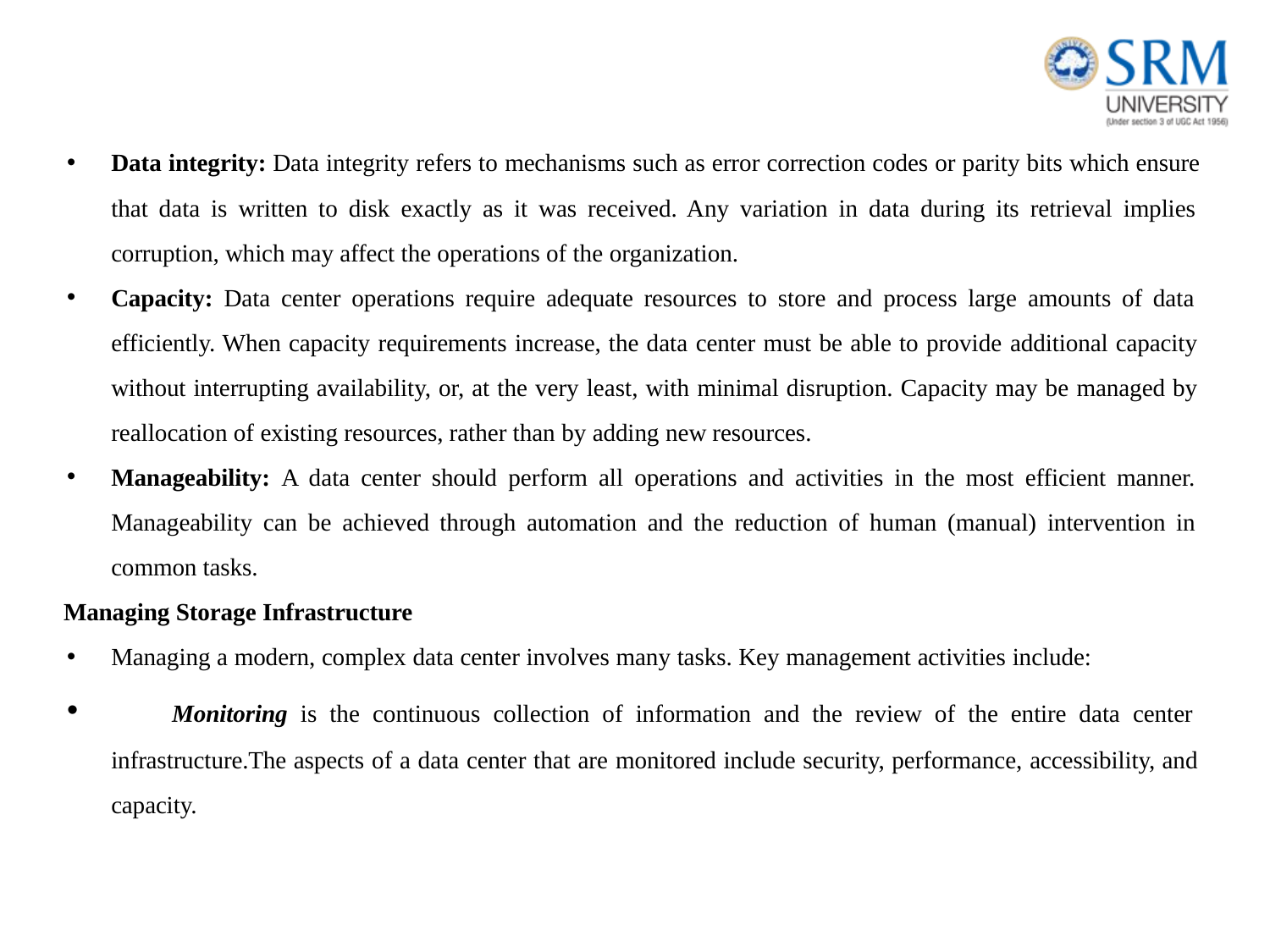

Data integrity: Data integrity refers to mechanisms such as error correction codes or parity bits which ensure  that data is written to disk exactly as it was received. Any variation in data during its retrieval implies  corruption, which may affect the operations of the organization.
Capacity: Data center operations require adequate resources to store and process large amounts of data  efficiently. When capacity requirements increase, the data center must be able to provide additional capacity  without interrupting availability, or, at the very least, with minimal disruption. Capacity may be managed by  reallocation of existing resources, rather than by adding new resources.
Manageability: A data center should perform all operations and activities in the most efficient manner.  Manageability can be achieved through automation and the reduction of human (manual) intervention in  common tasks.
Managing Storage Infrastructure
Managing a modern, complex data center involves many tasks. Key management activities include:
	Monitoring is the continuous collection of information and the review of the entire data center  infrastructure.The aspects of a data center that are monitored include security, performance, accessibility, and  capacity.